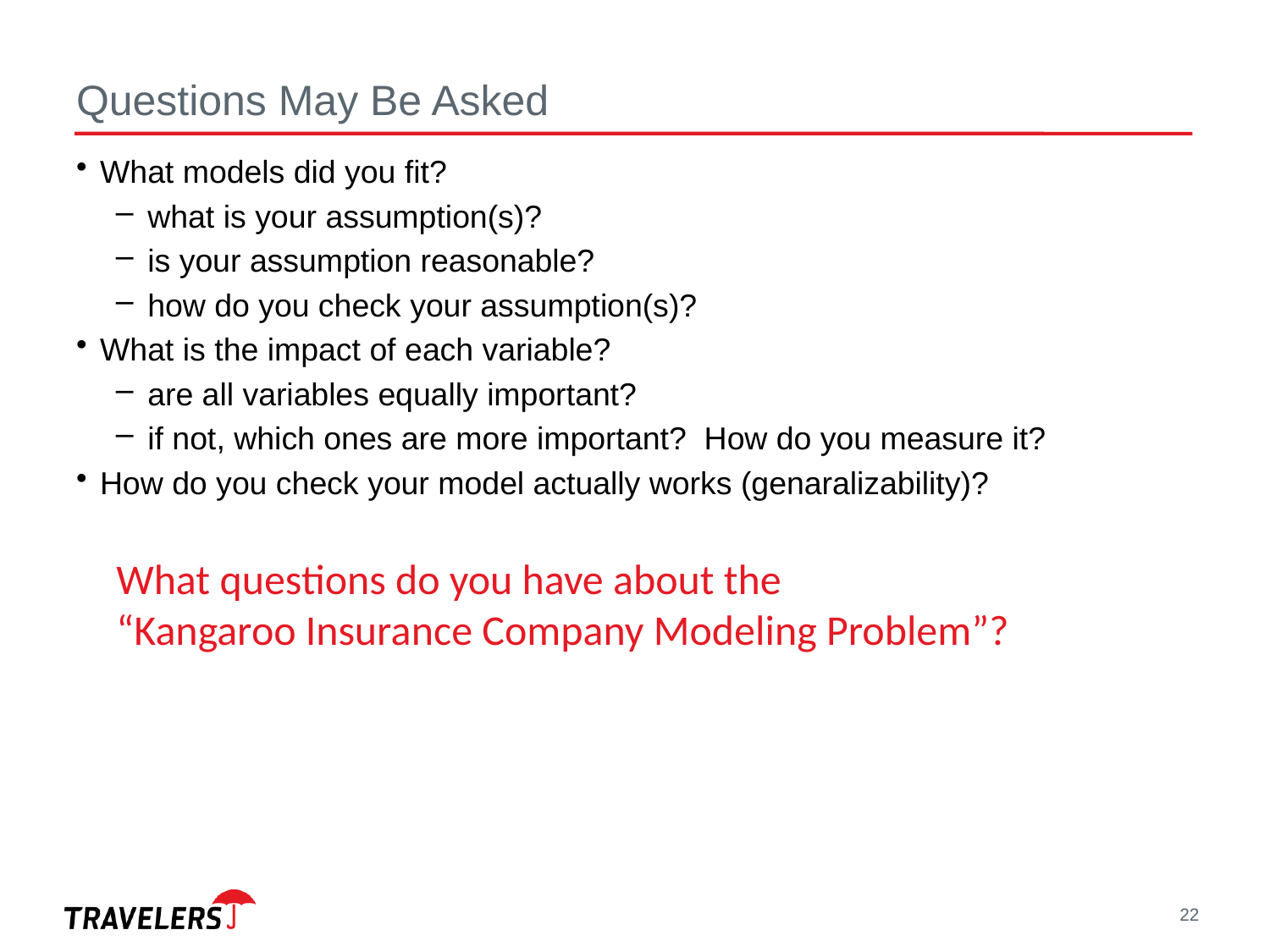

# Questions May Be Asked
What models did you fit?
what is your assumption(s)?
is your assumption reasonable?
how do you check your assumption(s)?
What is the impact of each variable?
are all variables equally important?
if not, which ones are more important?  How do you measure it?
How do you check your model actually works (genaralizability)?

What questions do you have about the
“Kangaroo Insurance Company Modeling Problem”?
22